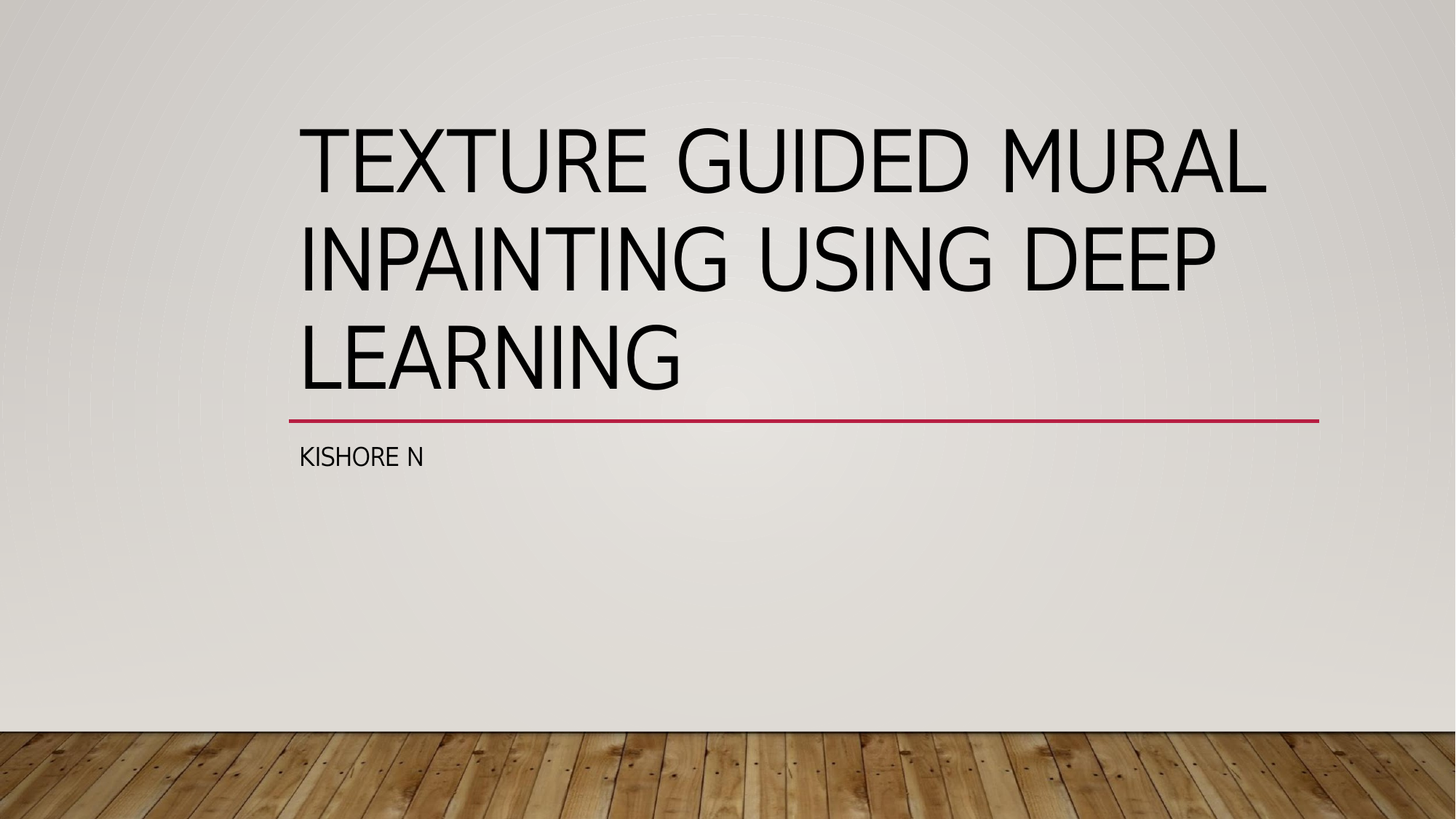

# TEXTURE GUIDED MURAL INPAINTING USING DEEP LEARNING
KISHORE N